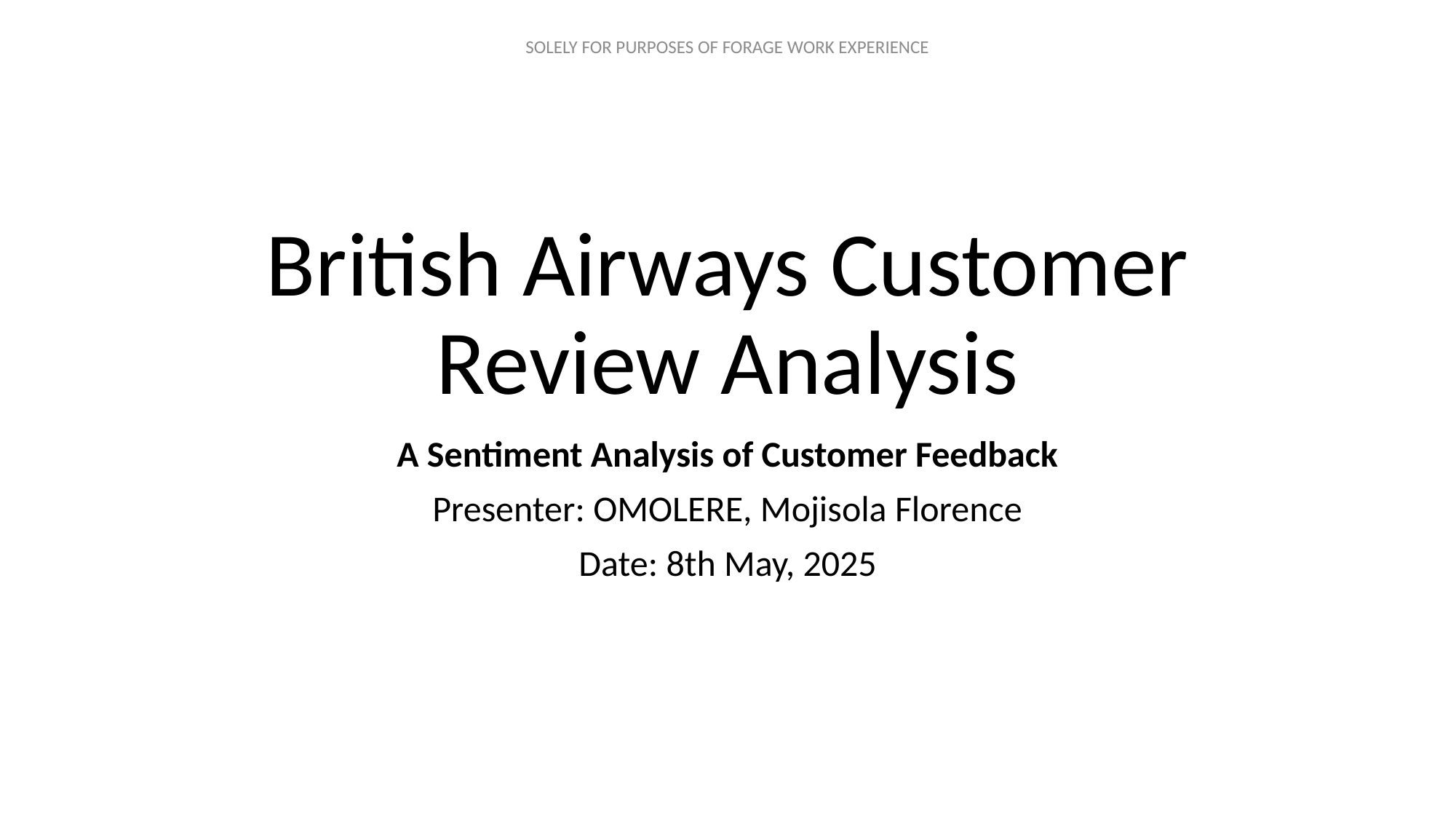

# British Airways Customer Review Analysis
A Sentiment Analysis of Customer Feedback
Presenter: OMOLERE, Mojisola Florence
Date: 8th May, 2025